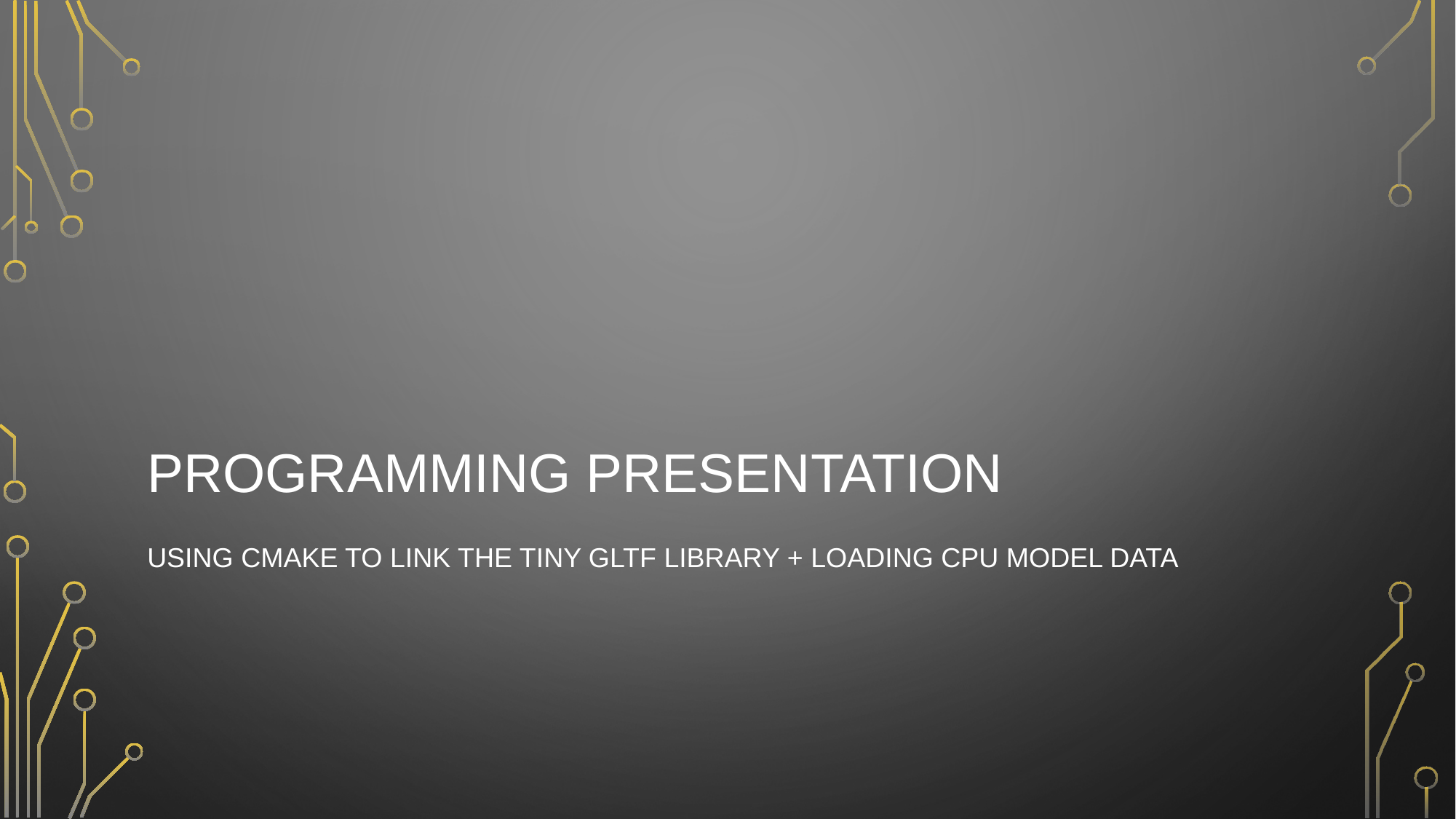

# Programming presentation
Using CMAKE to LINK the tiny gltf library + loading CPU model data